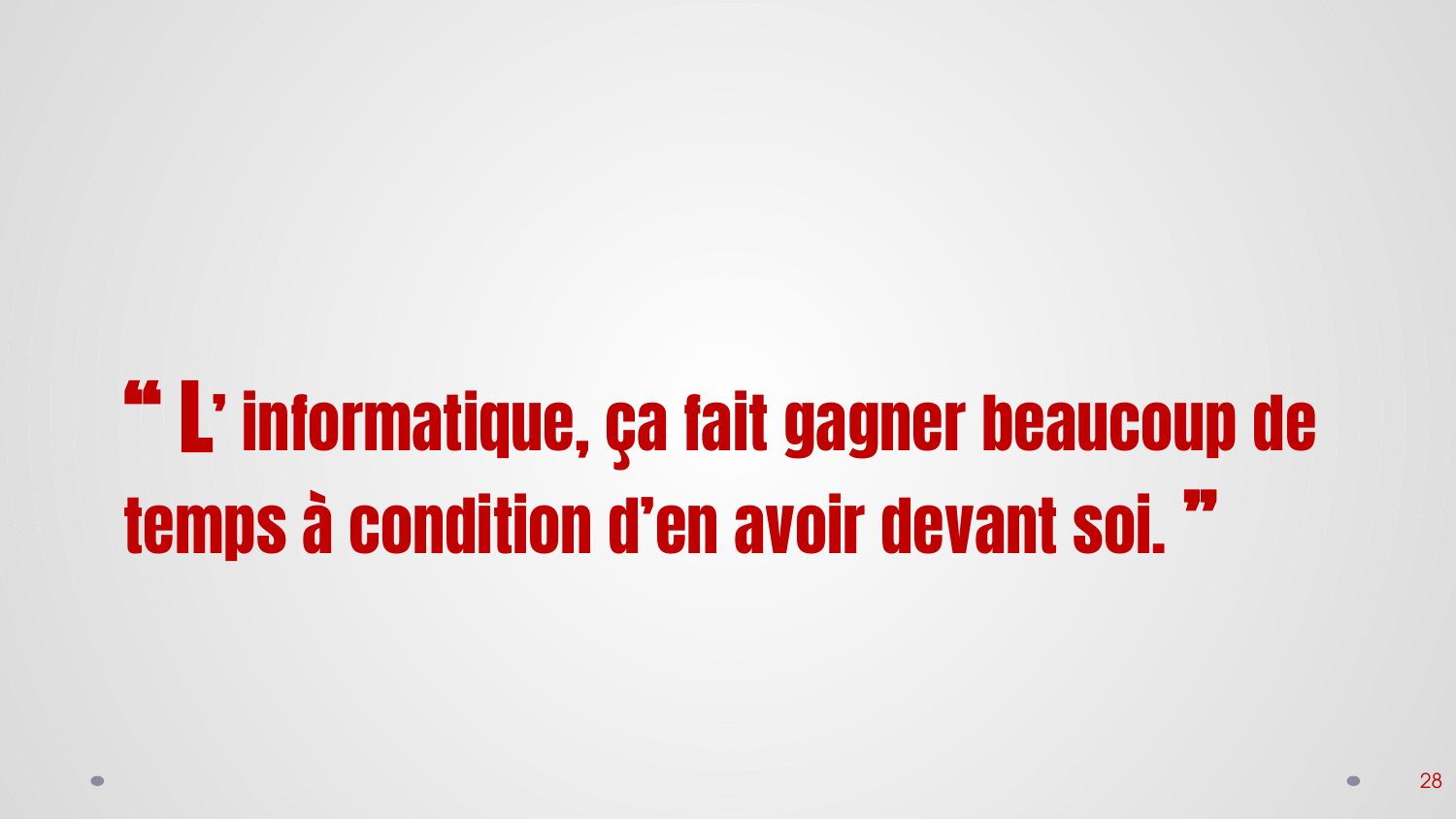

# “ L’ informatique, ça fait gagner beaucoup de temps à condition d’en avoir devant soi. ”

28